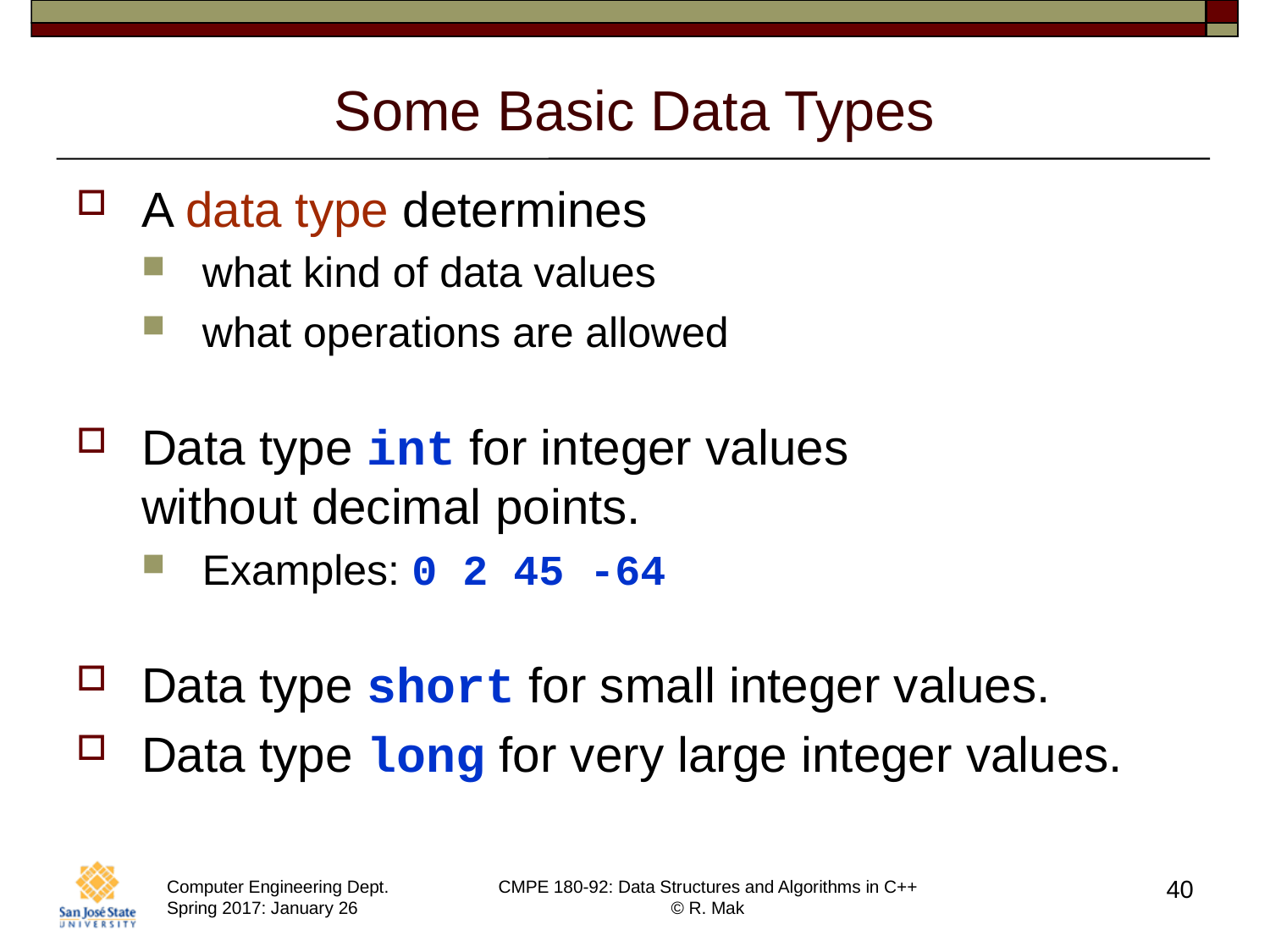

# Some Basic Data Types
A data type determines
what kind of data values
what operations are allowed

Data type int for integer values
without decimal points.
Examples: 0 2 45 -64

Data type short for small integer values.
Data type long for very large integer values.
40